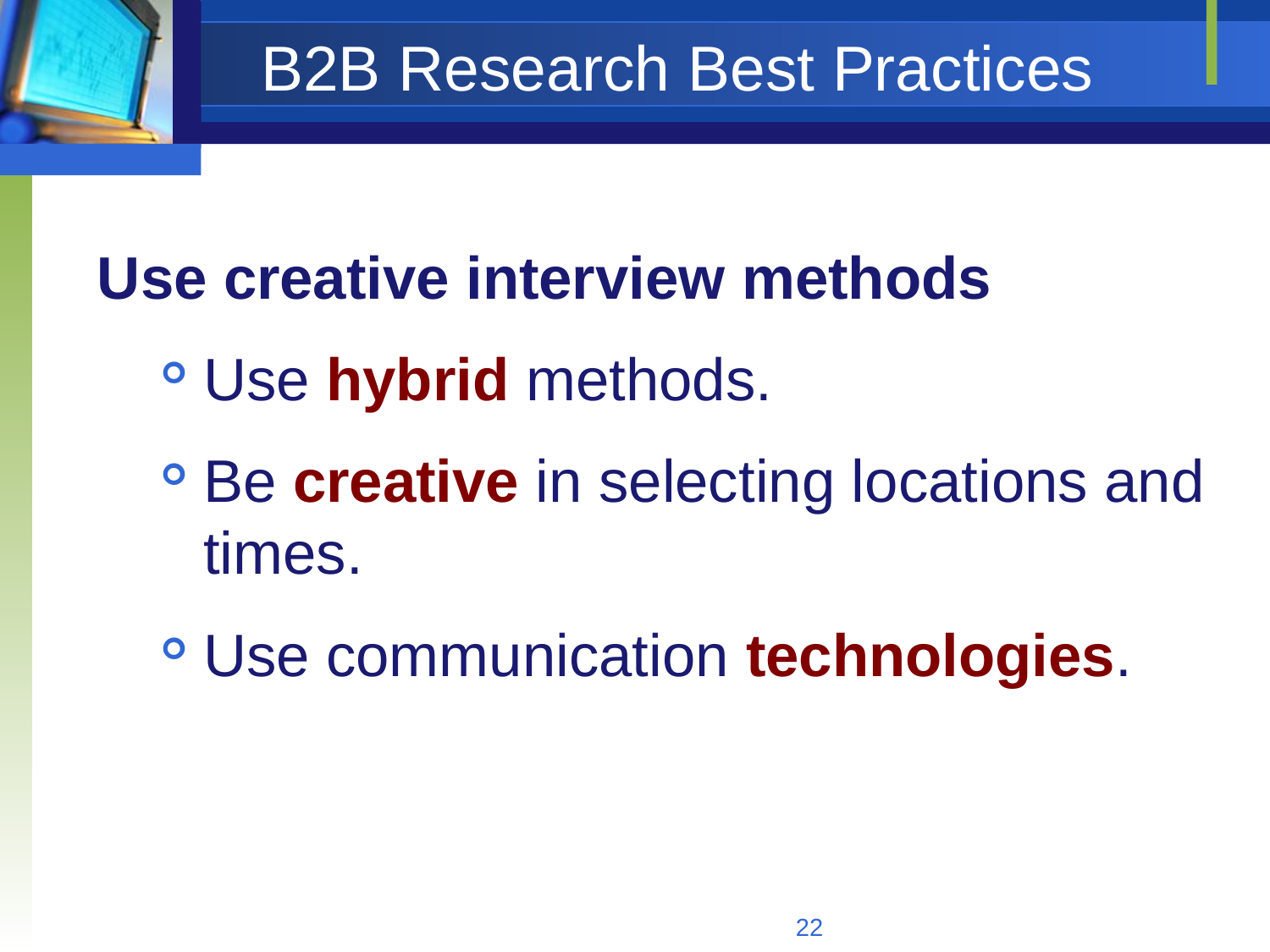

# B2B Research Best Practices
Use creative interview methods
Use hybrid methods.
Be creative in selecting locations and times.
Use communication technologies.
22